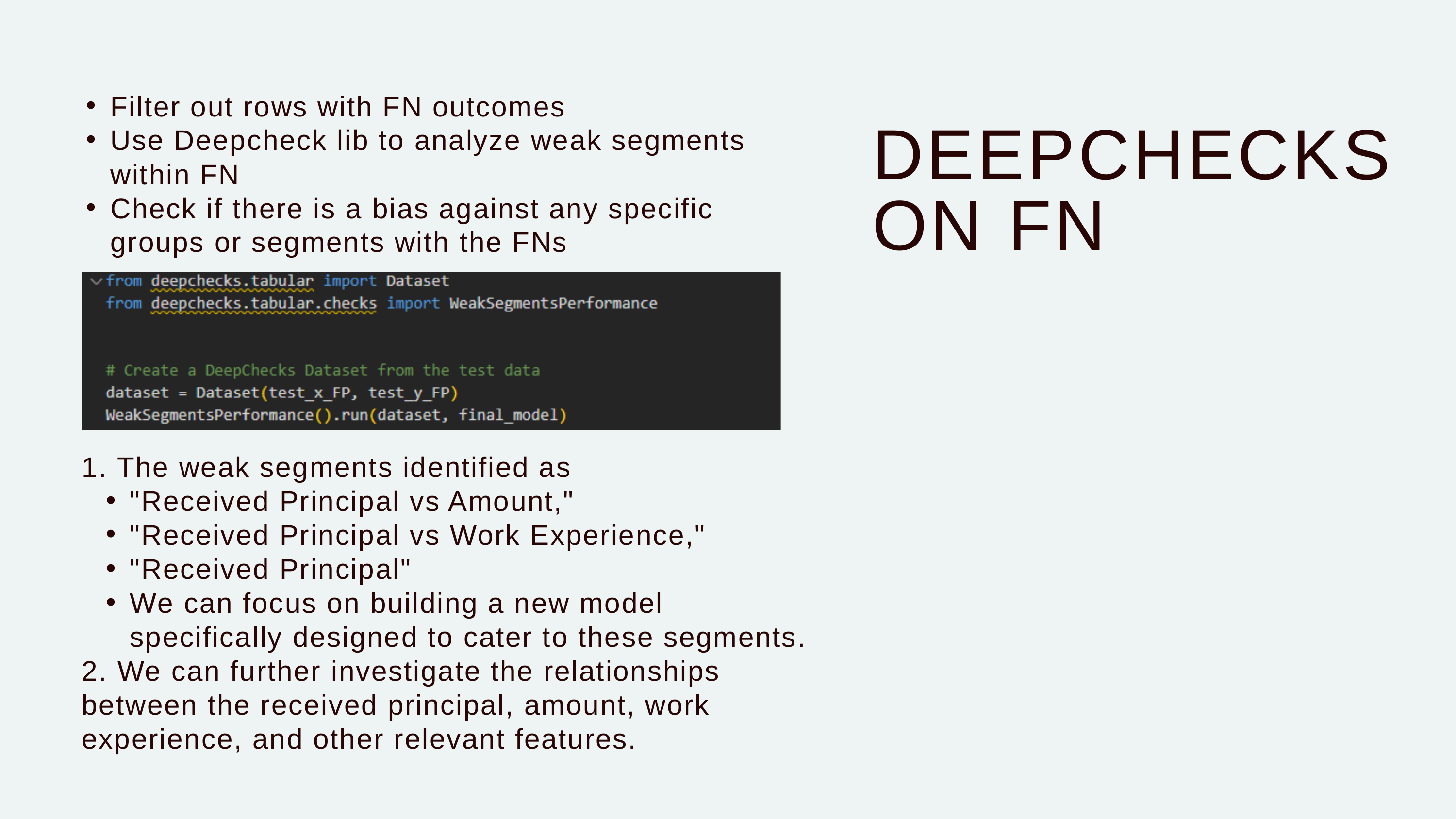

Filter out rows with FN outcomes
Use Deepcheck lib to analyze weak segments within FN
Check if there is a bias against any specific groups or segments with the FNs

DEEPCHECKS ON FN

1. The weak segments identified as
"Received Principal vs Amount,"
"Received Principal vs Work Experience,"
"Received Principal"
We can focus on building a new model specifically designed to cater to these segments.
2. We can further investigate the relationships between the received principal, amount, work experience, and other relevant features.